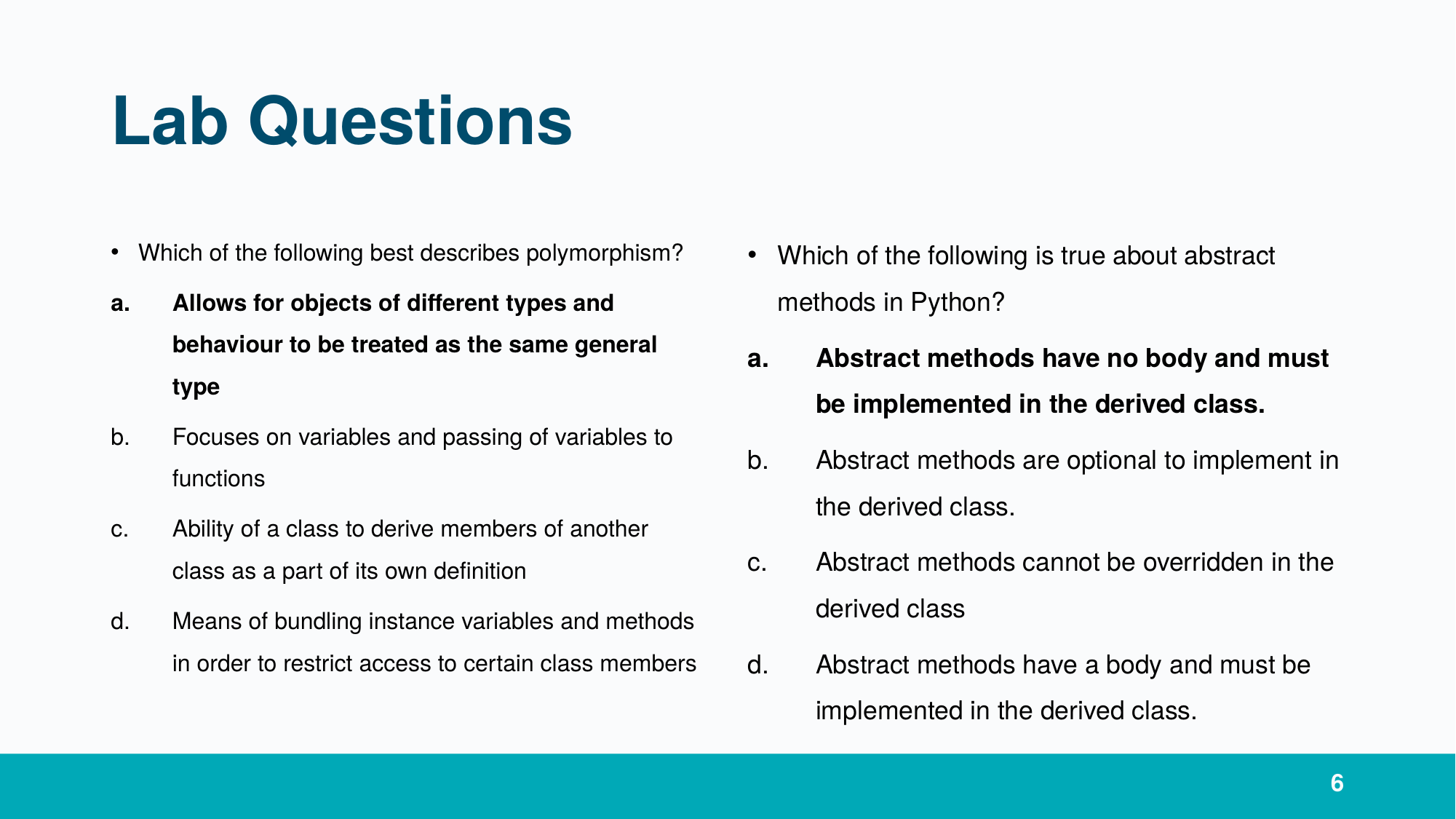

# Lab Questions
Which of the following best describes polymorphism?
Allows for objects of different types and behaviour to be treated as the same general type
Focuses on variables and passing of variables to functions
Ability of a class to derive members of another class as a part of its own definition
Means of bundling instance variables and methods in order to restrict access to certain class members
Which of the following is true about abstract methods in Python?
Abstract methods have no body and must be implemented in the derived class.
Abstract methods are optional to implement in the derived class.
Abstract methods cannot be overridden in the derived class
Abstract methods have a body and must be implemented in the derived class.
6